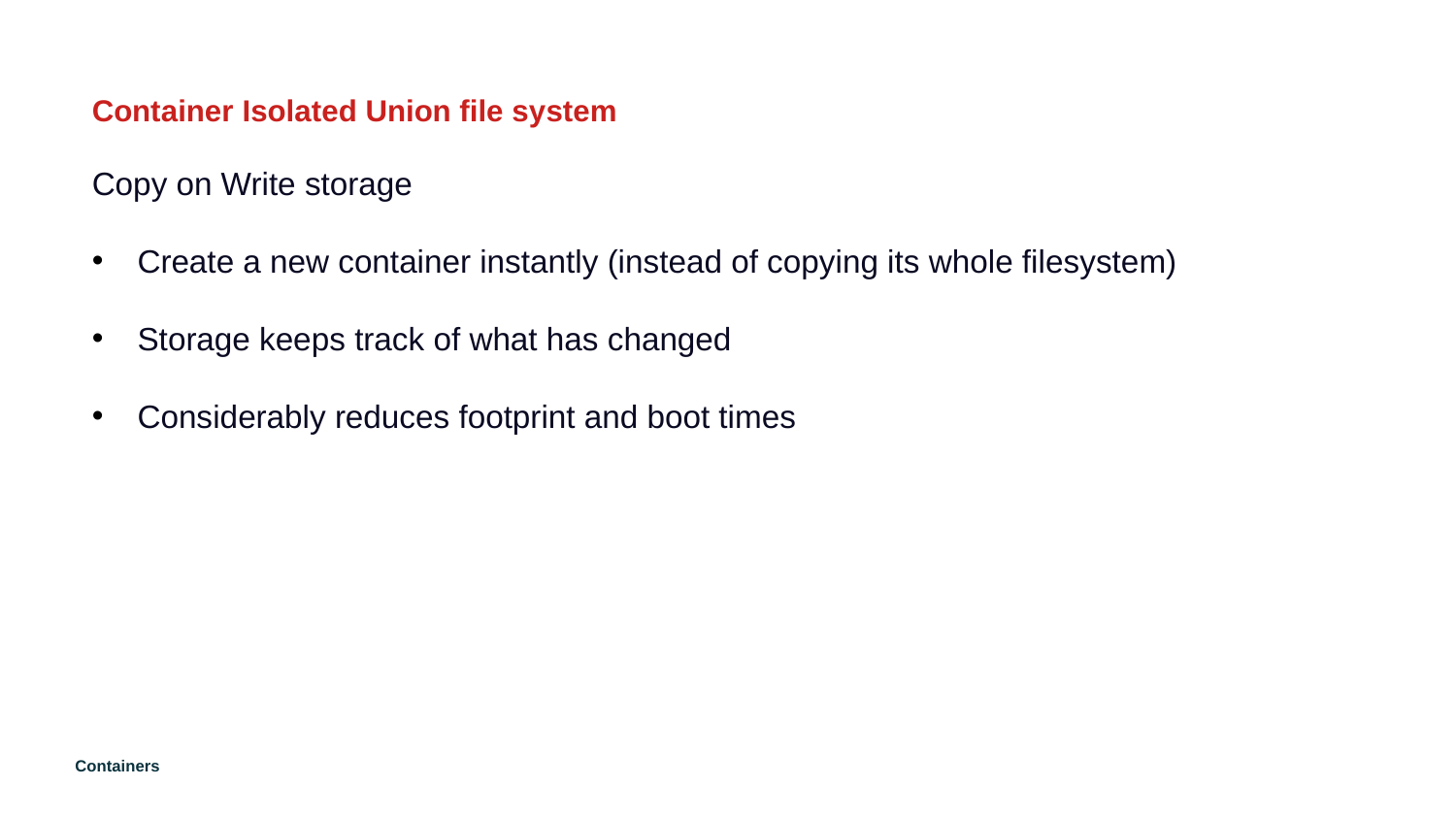

Container Isolated Union file system

Copy on Write storage

Create a new container instantly (instead of copying its whole filesystem)

Storage keeps track of what has changed

Considerably reduces footprint and boot times

Containers